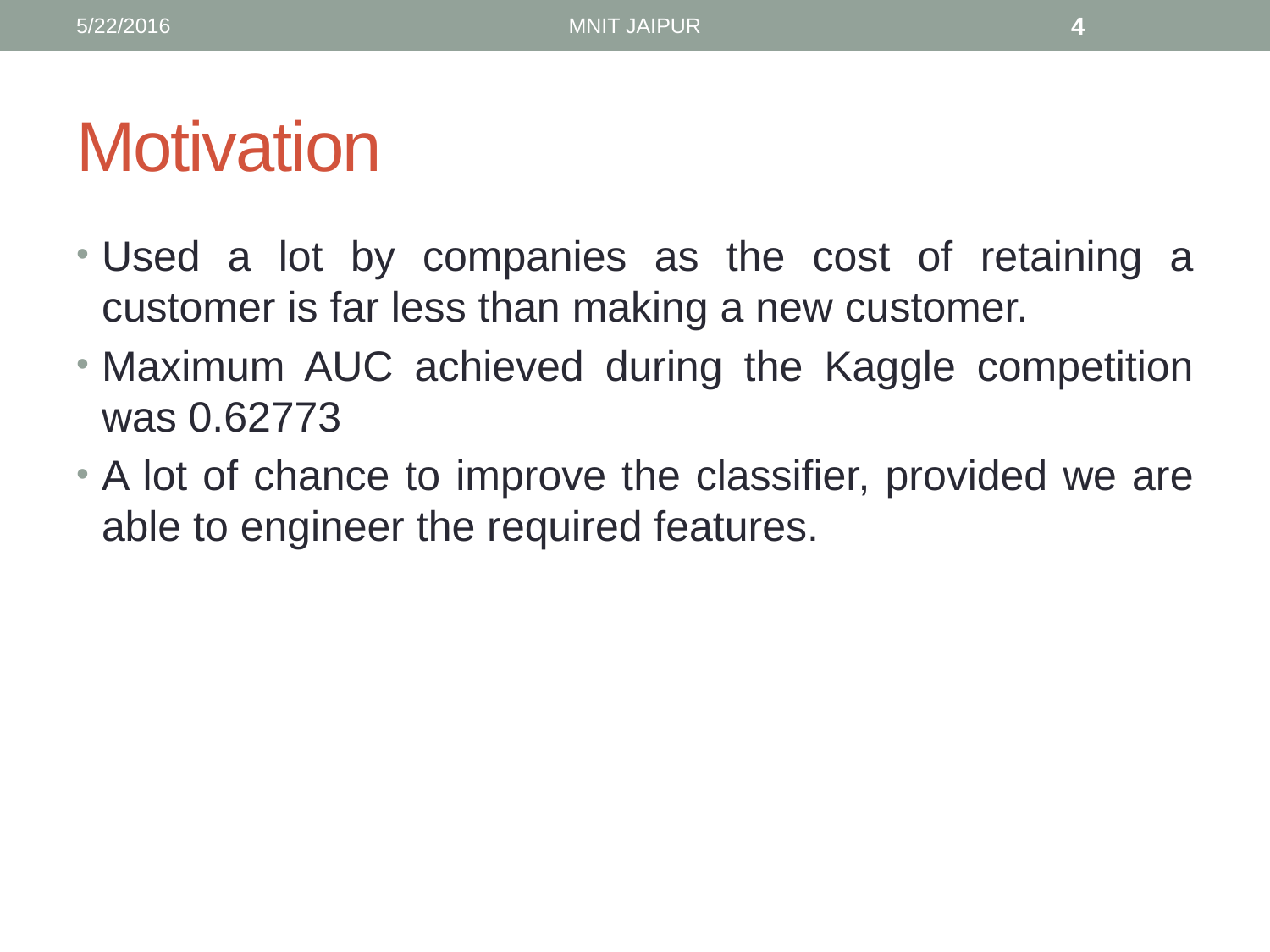

5/22/2016
MNIT JAIPUR
4
# Motivation
Used a lot by companies as the cost of retaining a customer is far less than making a new customer.
Maximum AUC achieved during the Kaggle competition was 0.62773
A lot of chance to improve the classifier, provided we are able to engineer the required features.